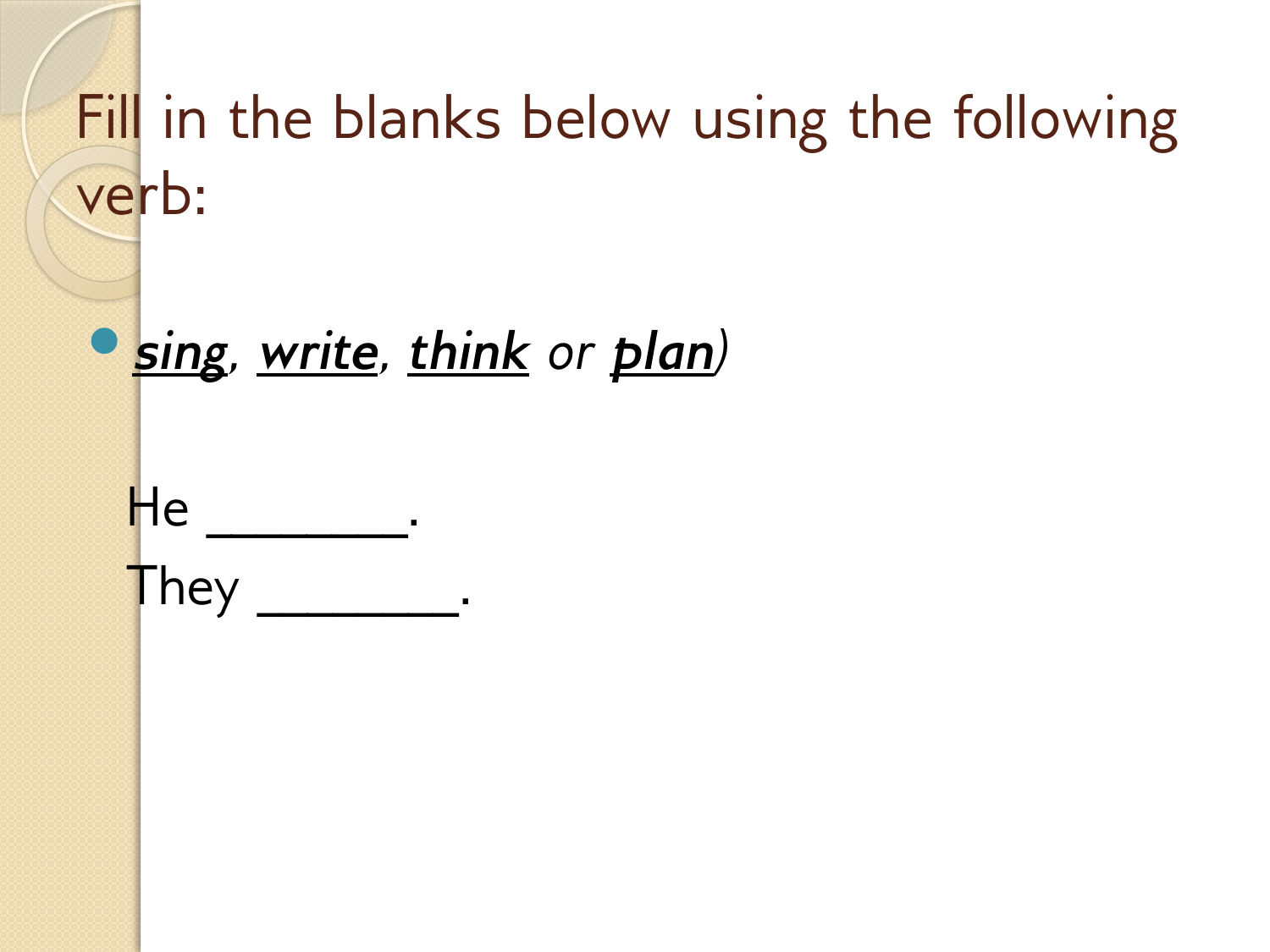

# Fill in the blanks below using the following verb:
sing, write, think or plan)

	He ________.
	They ________.